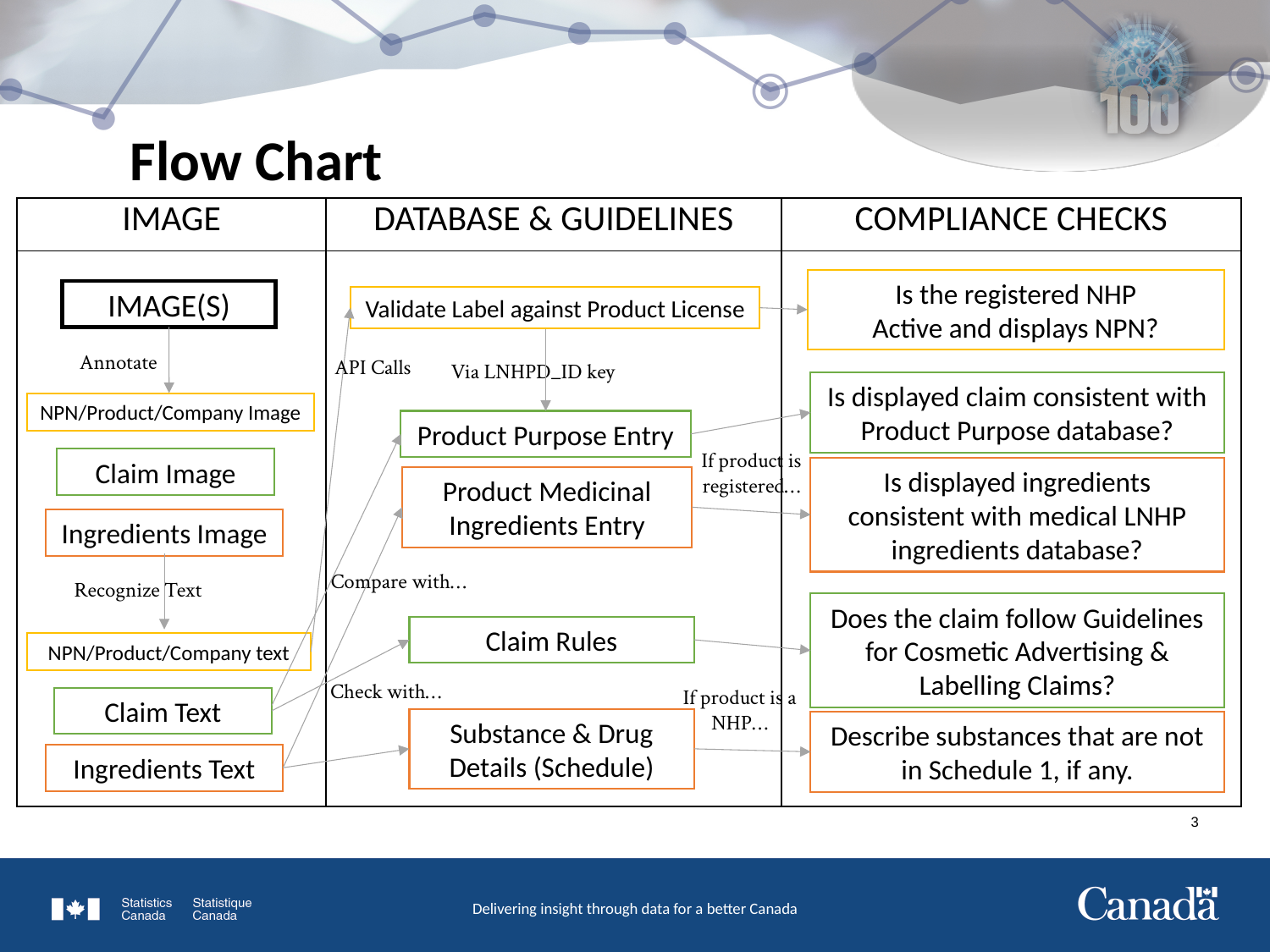

# Flow Chart
| Image | Database & guidelines | Compliance checks |
| --- | --- | --- |
|  |  |  |
Is the registered NHP
Active and displays NPN?
IMAGE(S)
Validate Label against Product License
Annotate
API Calls
Via LNHPD_ID key
Is displayed claim consistent with Product Purpose database?
NPN/Product/Company Image
Product Purpose Entry
If product is registered…
Claim Image
Is displayed ingredients consistent with medical LNHP ingredients database?
Product Medicinal Ingredients Entry
Ingredients Image
Compare with…
Recognize Text
Does the claim follow Guidelines for Cosmetic Advertising & Labelling Claims?
Claim Rules
NPN/Product/Company text
Check with…
If product is a NHP…
Claim Text
Substance & Drug Details (Schedule)
Describe substances that are not in Schedule 1, if any.
Ingredients Text
3